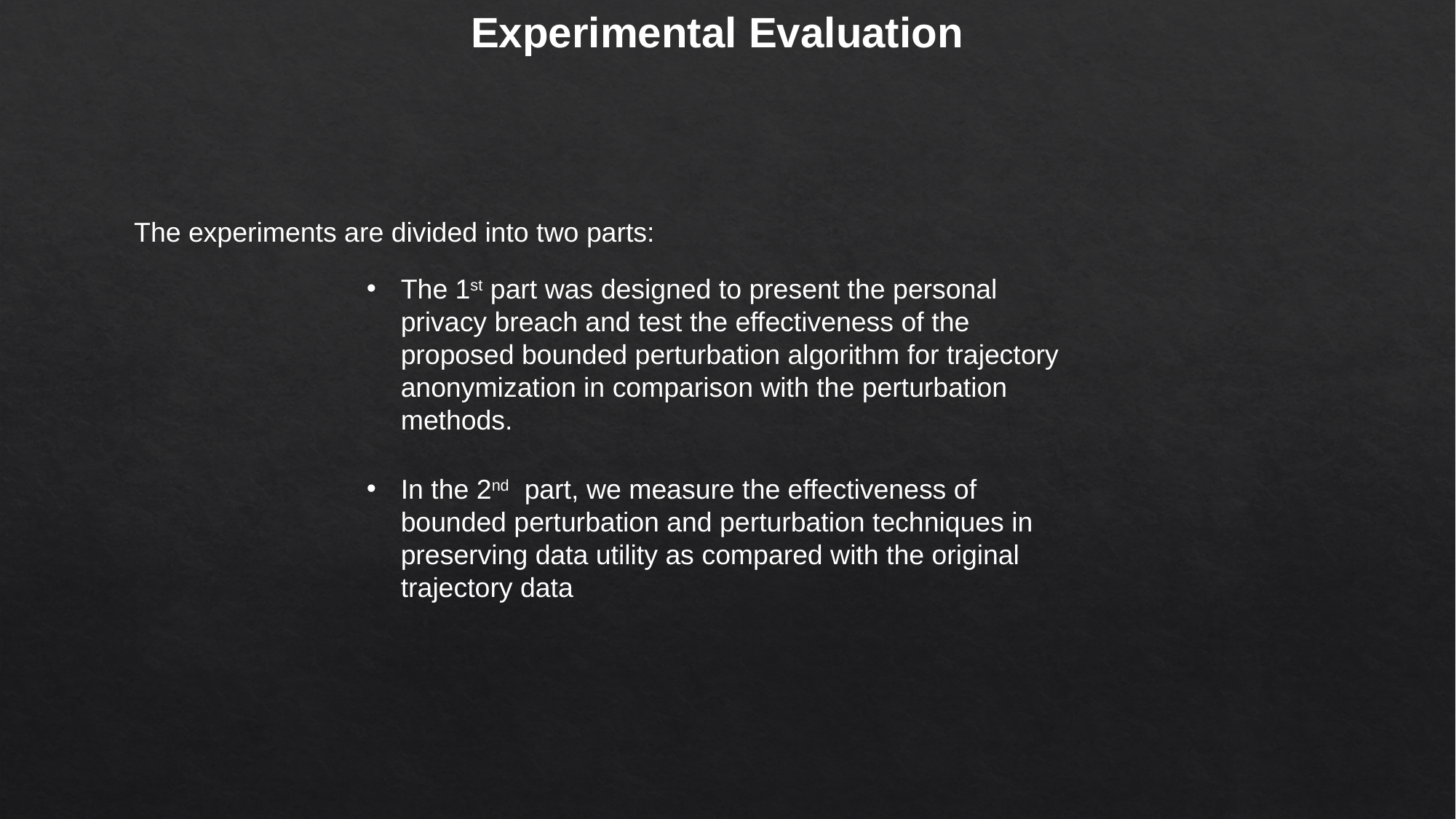

Experimental Evaluation
The experiments are divided into two parts:

The 1st part was designed to present the personal privacy breach and test the effectiveness of the proposed bounded perturbation algorithm for trajectory anonymization in comparison with the perturbation methods.
In the 2nd  part, we measure the effectiveness of bounded perturbation and perturbation techniques in preserving data utility as compared with the original trajectory data